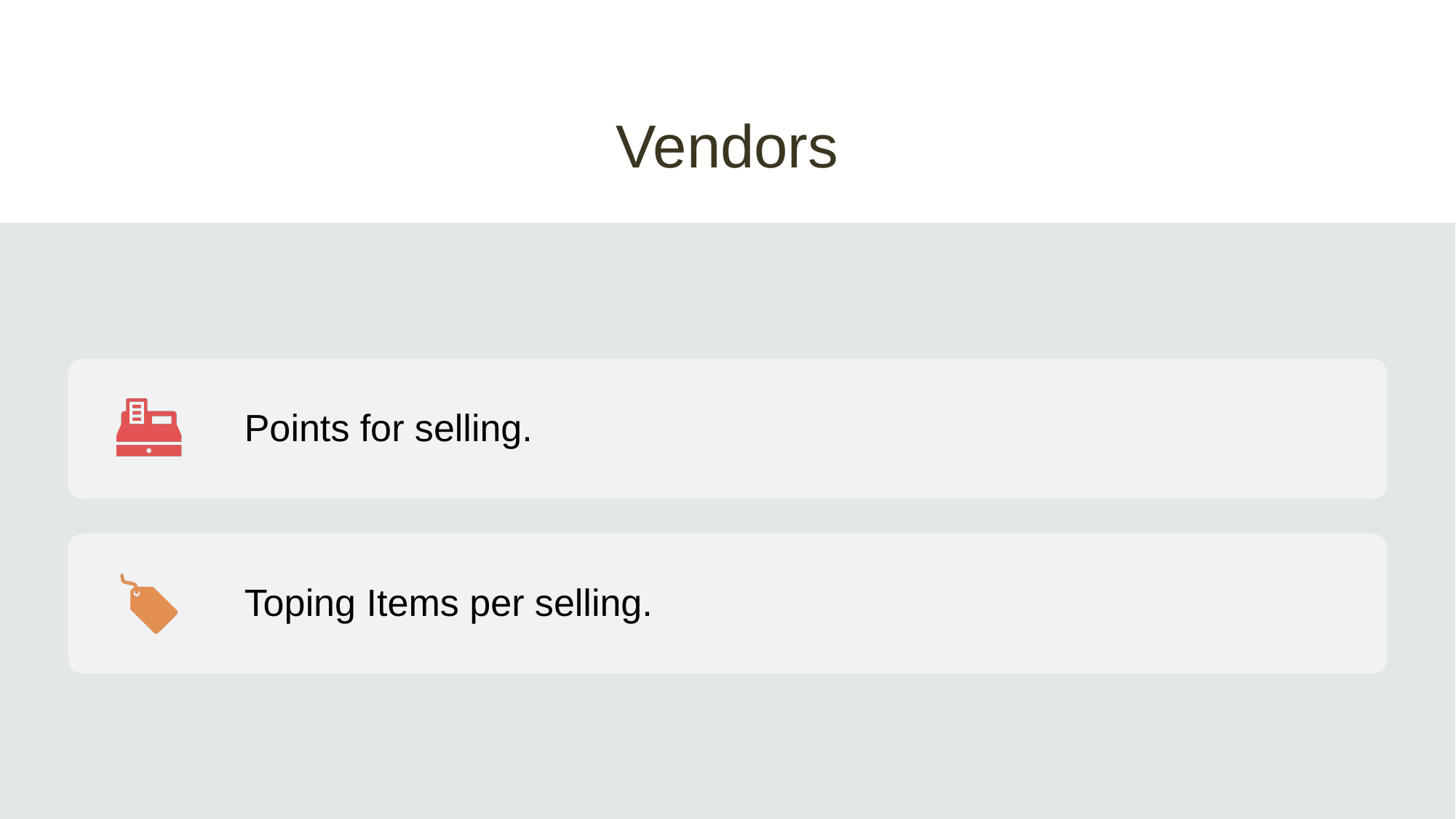

# Vendors

Points for selling.
Toping Items per selling.